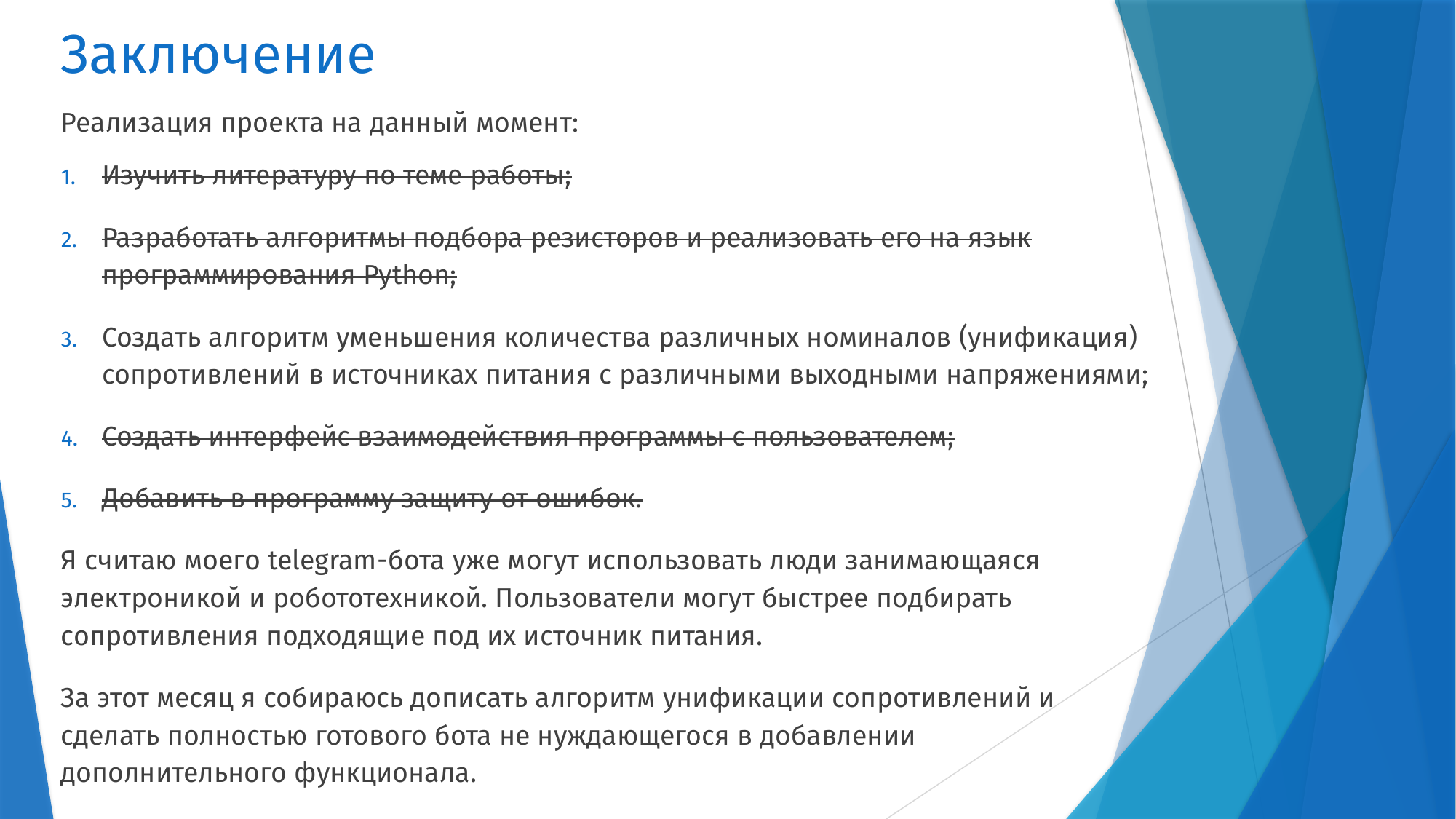

# Заключение
Реализация проекта на данный момент:
Изучить литературу по теме работы;
Разработать алгоритмы подбора резисторов и реализовать его на язык программирования Python;
Создать алгоритм уменьшения количества различных номиналов (унификация) сопротивлений в источниках питания с различными выходными напряжениями;
Создать интерфейс взаимодействия программы с пользователем;
Добавить в программу защиту от ошибок.
Я считаю моего telegram-бота уже могут использовать люди занимающаяся электроникой и робототехникой. Пользователи могут быстрее подбирать сопротивления подходящие под их источник питания.
За этот месяц я собираюсь дописать алгоритм унификации сопротивлений и сделать полностью готового бота не нуждающегося в добавлении дополнительного функционала.